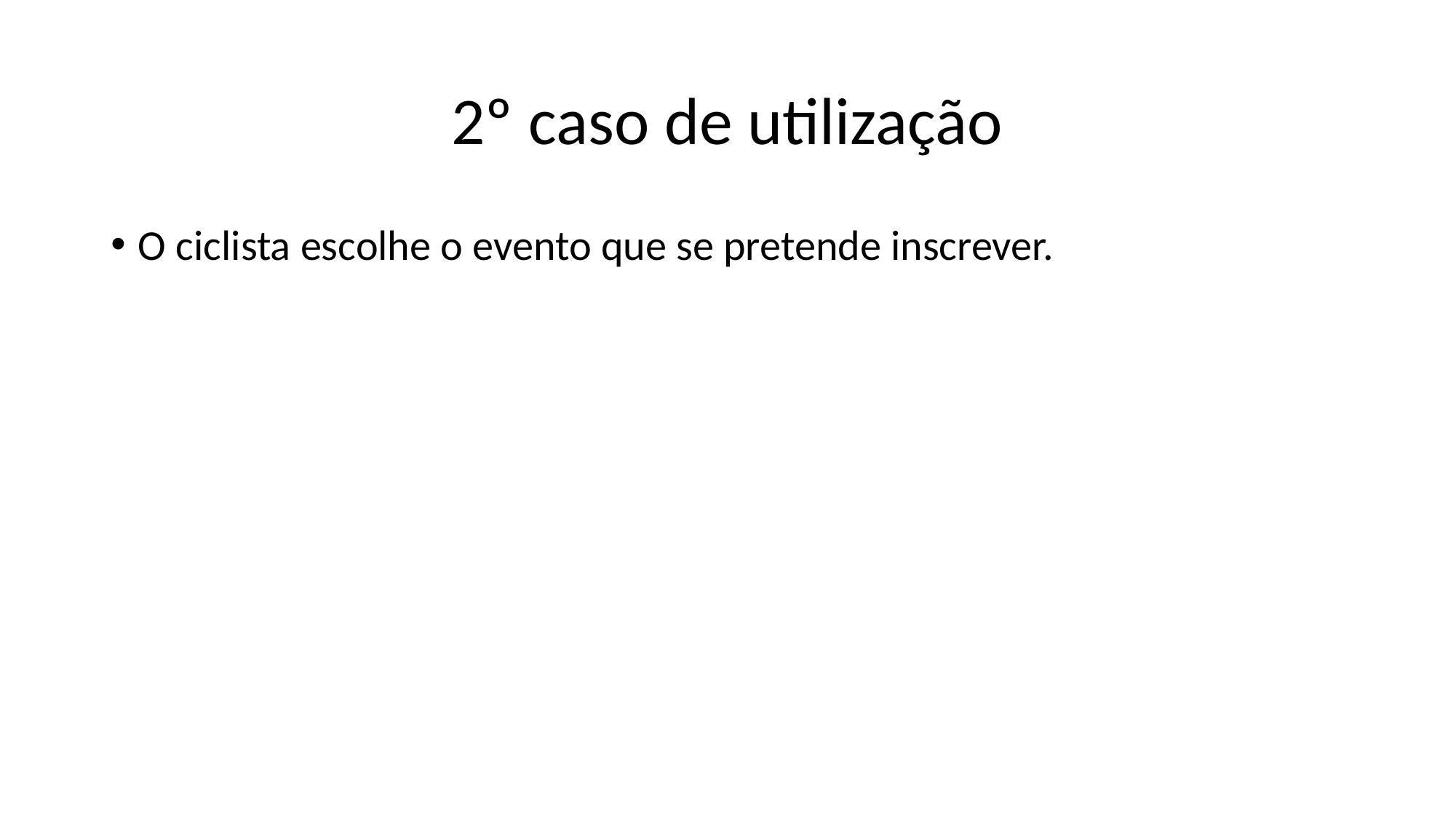

# 2º caso de utilização
O ciclista escolhe o evento que se pretende inscrever.